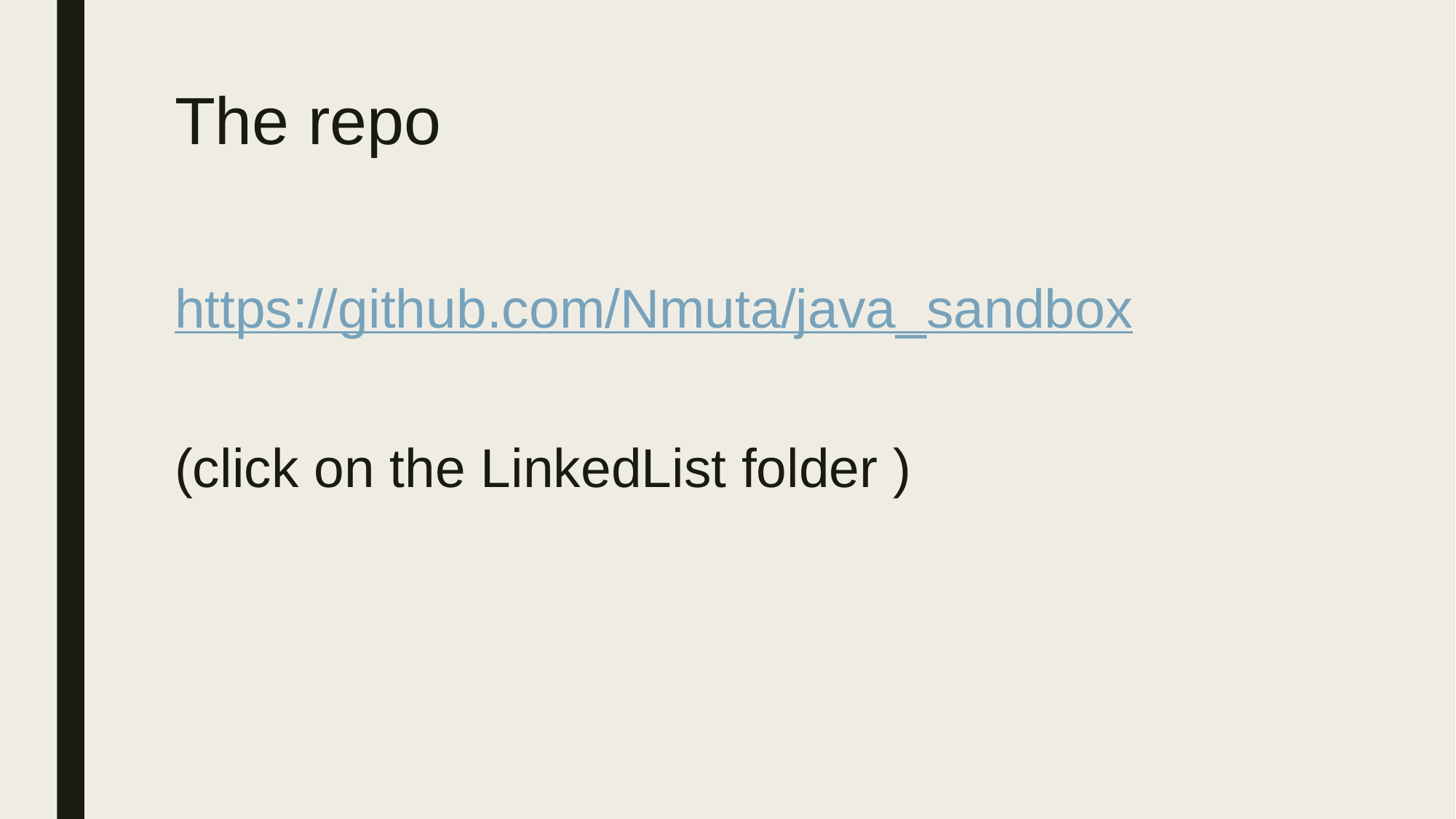

# The repo
https://github.com/Nmuta/java_sandbox

(click on the LinkedList folder )